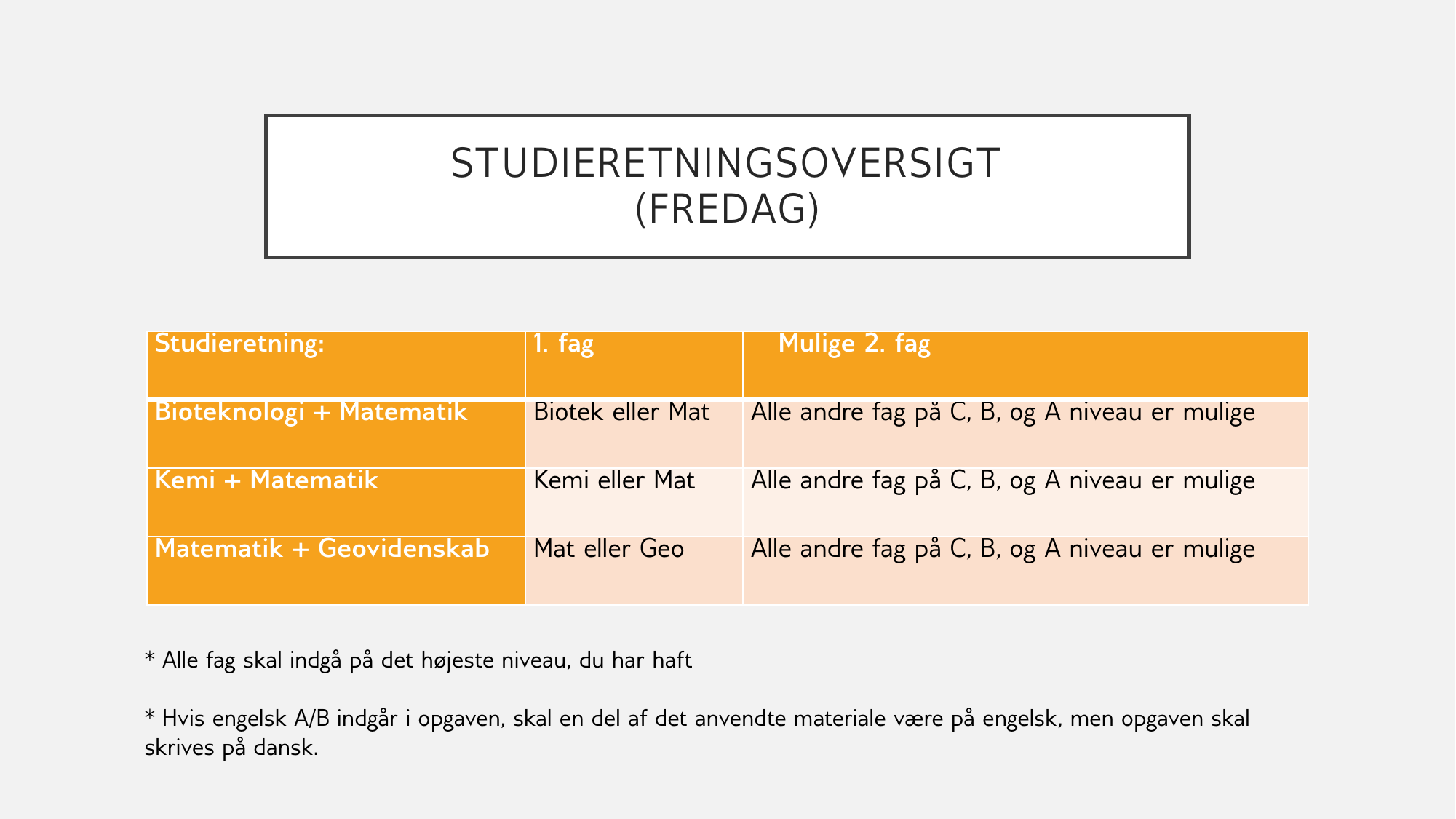

# Studieretningsoversigt (fredag)
| Studieretning: | 1. fag | Mulige 2. fag |
| --- | --- | --- |
| Bioteknologi + Matematik | Biotek eller Mat | Alle andre fag på C, B, og A niveau er mulige |
| Kemi + Matematik | Kemi eller Mat | Alle andre fag på C, B, og A niveau er mulige |
| Matematik + Geovidenskab | Mat eller Geo | Alle andre fag på C, B, og A niveau er mulige |

* Alle fag skal indgå på det højeste niveau, du har haft

* Hvis engelsk A/B indgår i opgaven, skal en del af det anvendte materiale være på engelsk, men opgaven skal skrives på dansk.